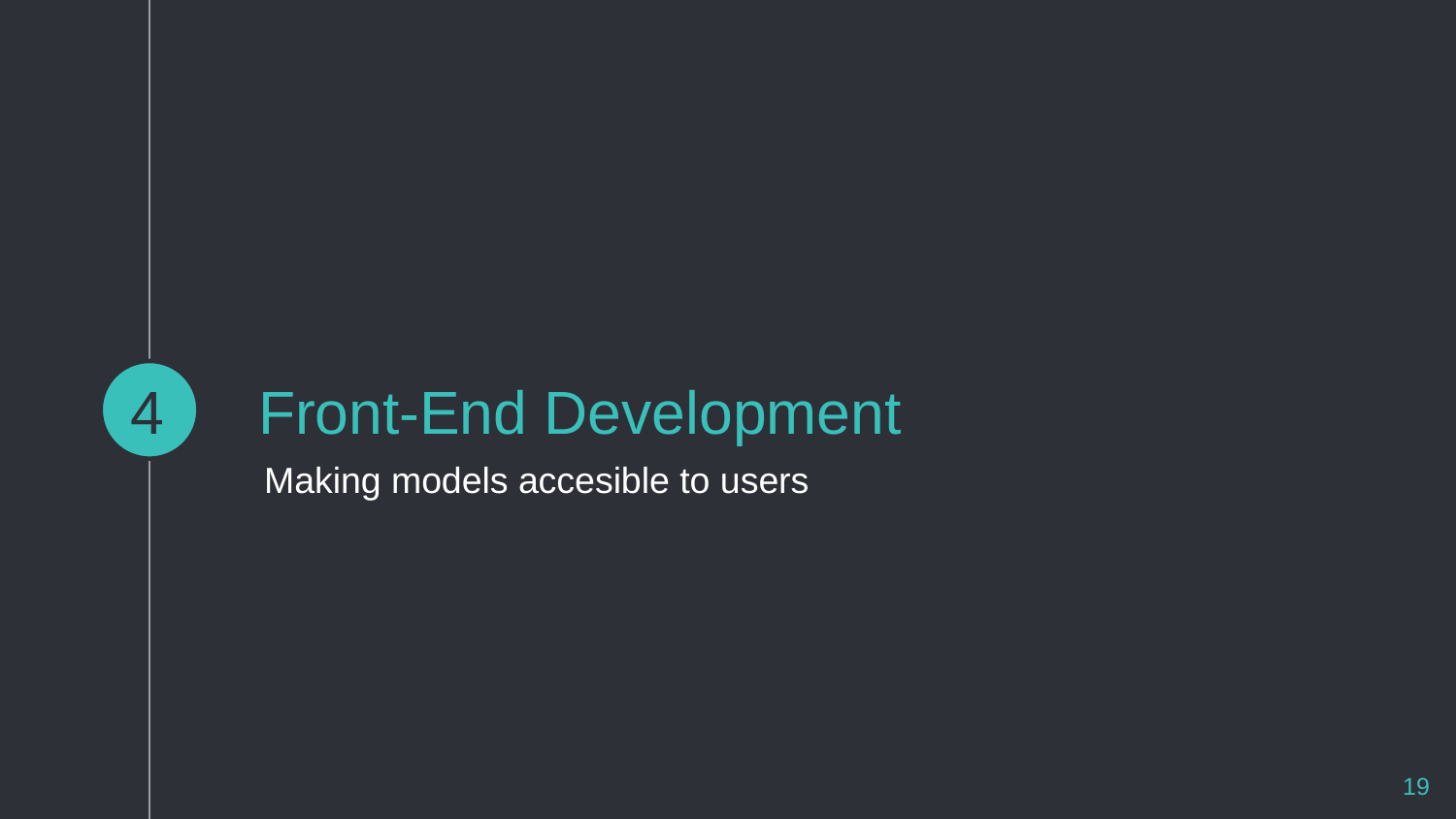

4
# Front-End Development
Making models accesible to users
19